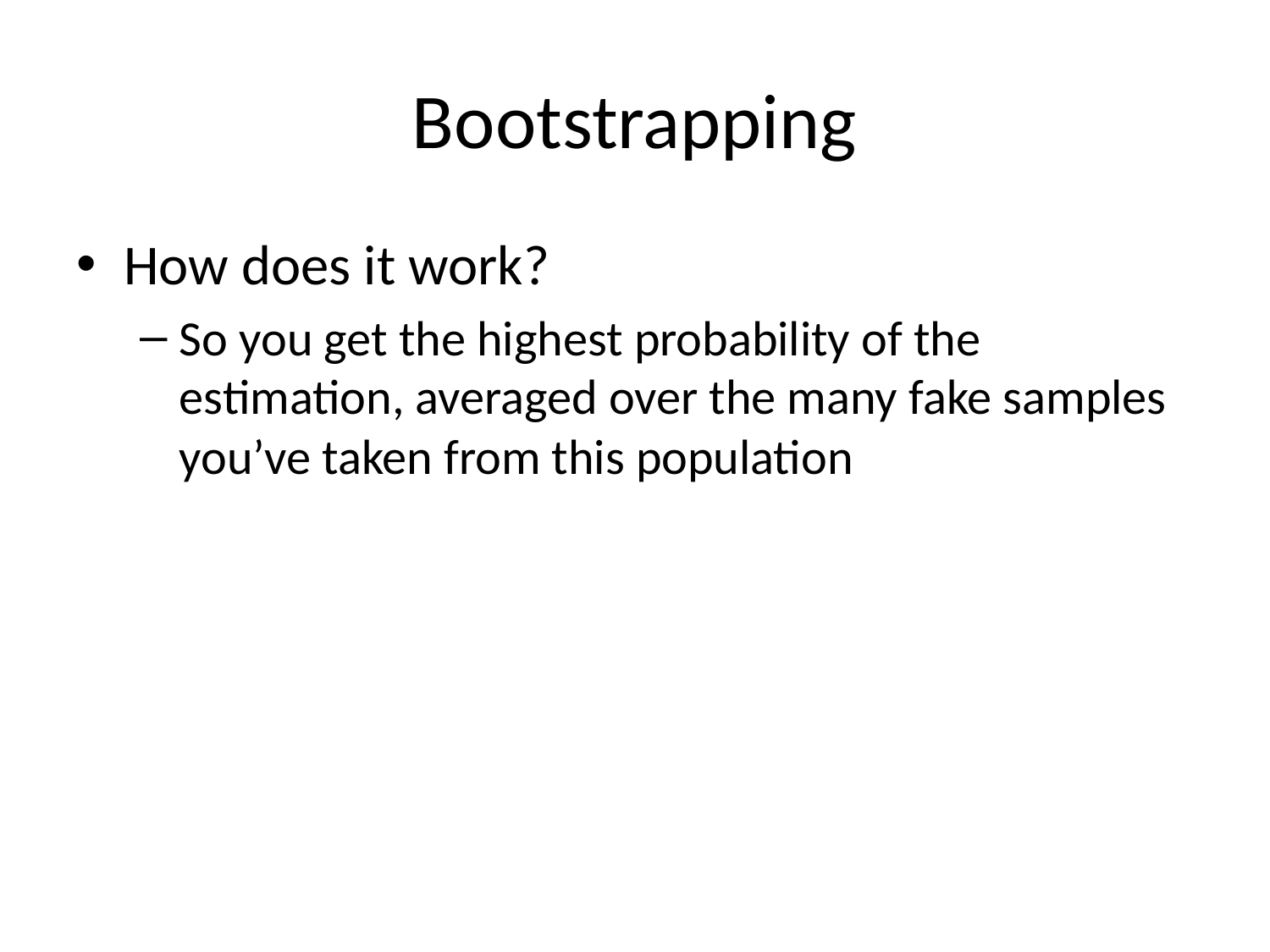

# Bootstrapping
How does it work?
So you get the highest probability of the estimation, averaged over the many fake samples you’ve taken from this population